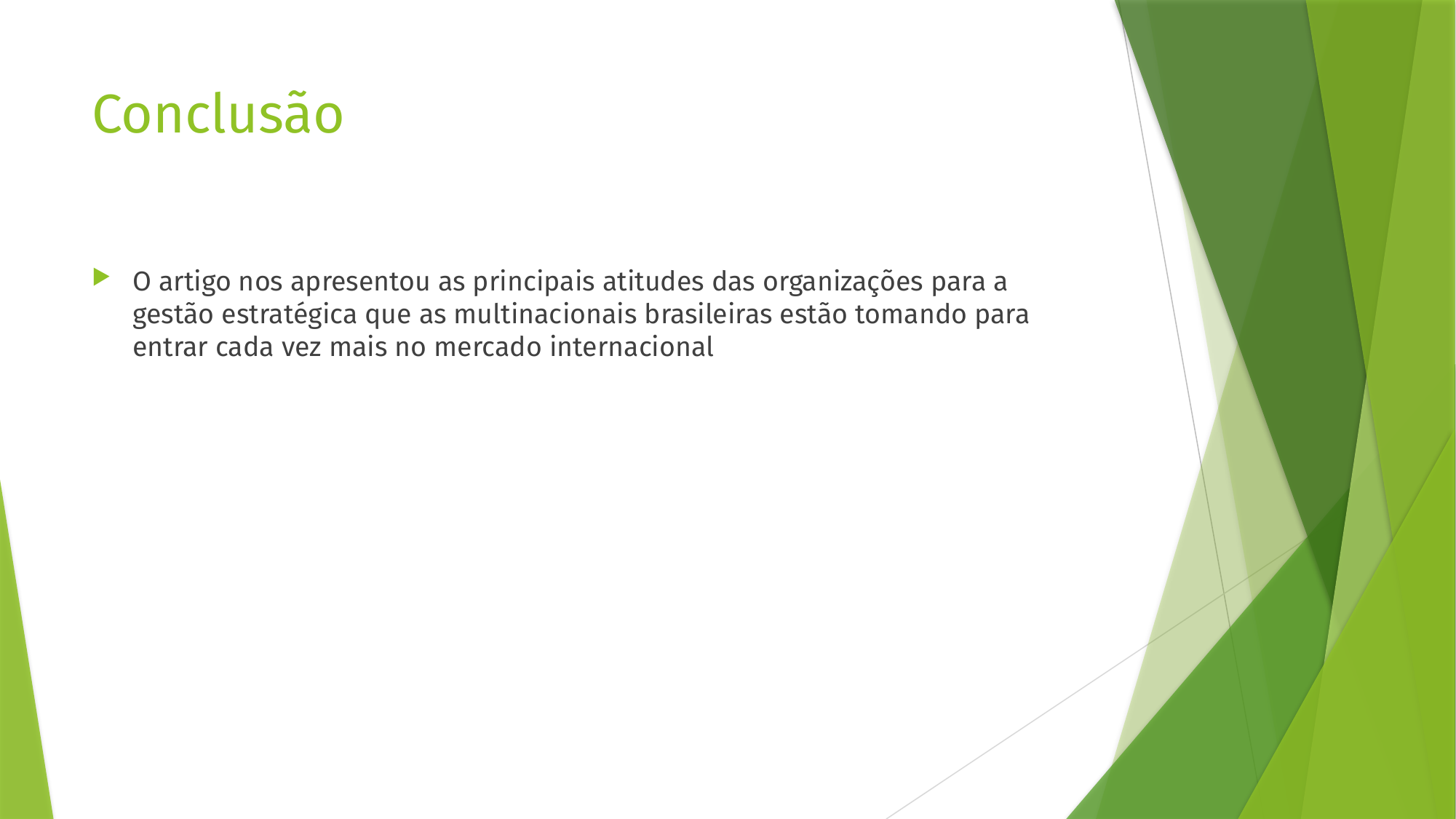

# Conclusão
O artigo nos apresentou as principais atitudes das organizações para a gestão estratégica que as multinacionais brasileiras estão tomando para entrar cada vez mais no mercado internacional